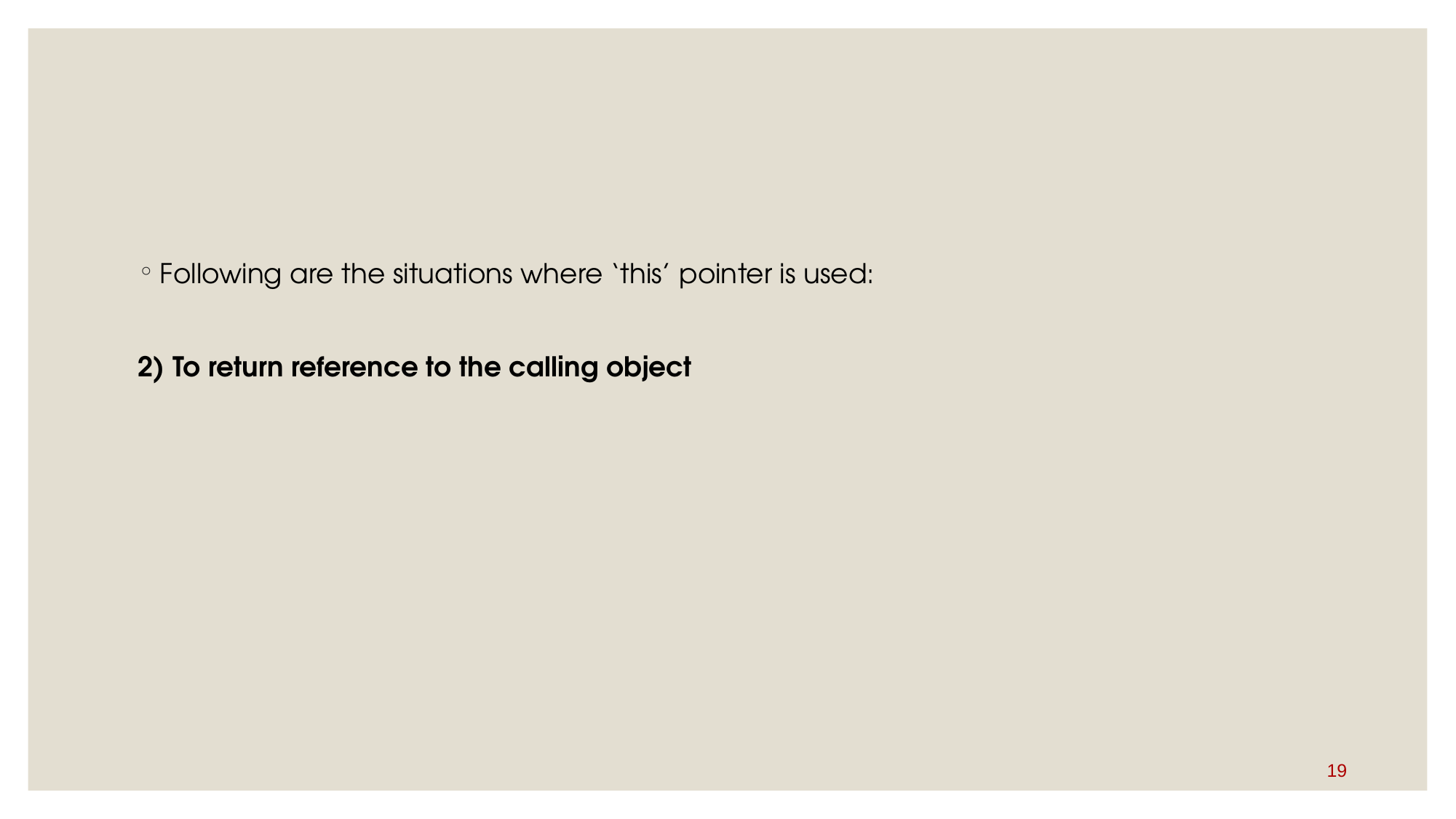

Following are the situations where ‘this’ pointer is used:

2) To return reference to the calling object
19